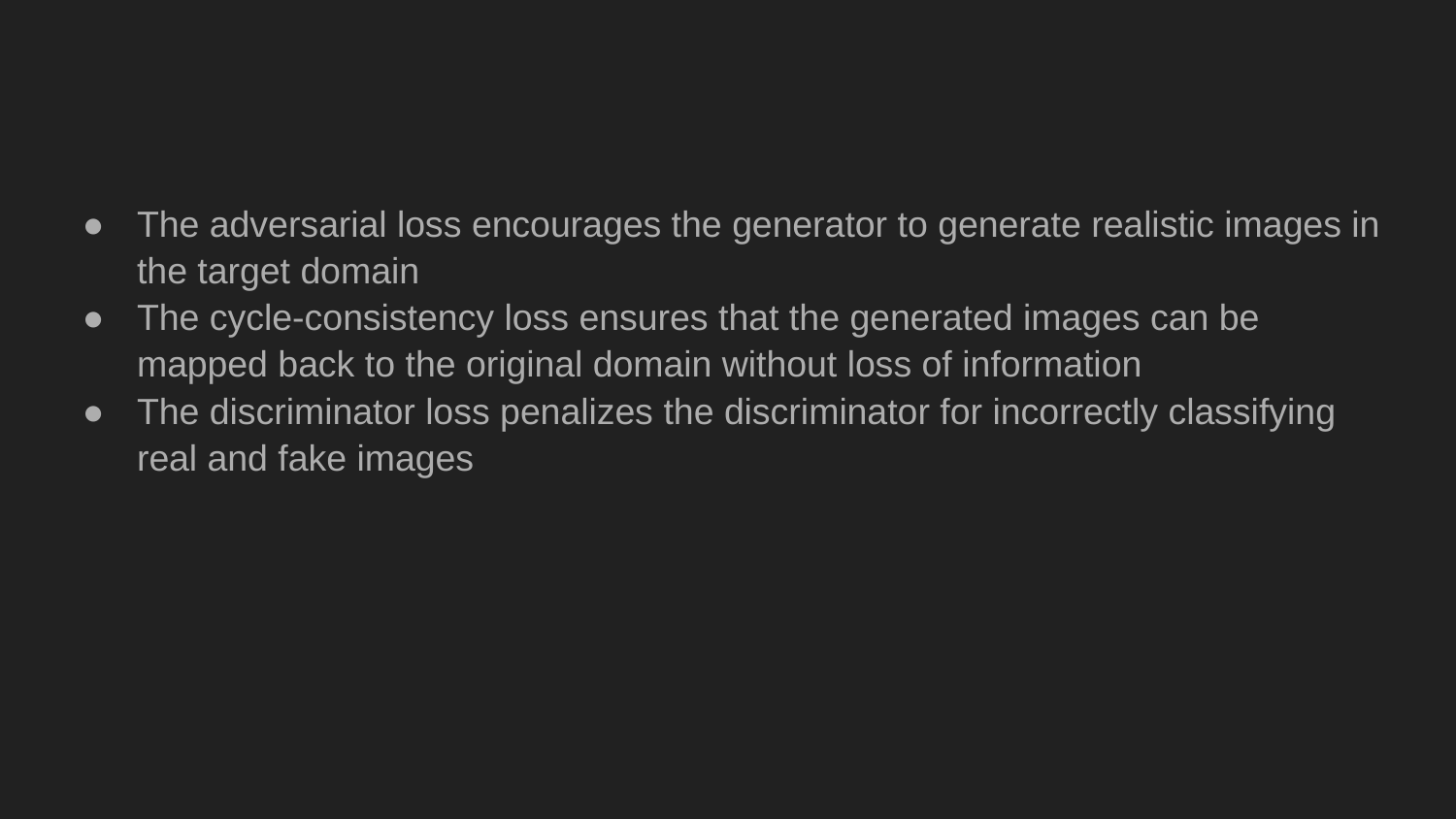

The adversarial loss encourages the generator to generate realistic images in the target domain
The cycle-consistency loss ensures that the generated images can be mapped back to the original domain without loss of information
The discriminator loss penalizes the discriminator for incorrectly classifying real and fake images